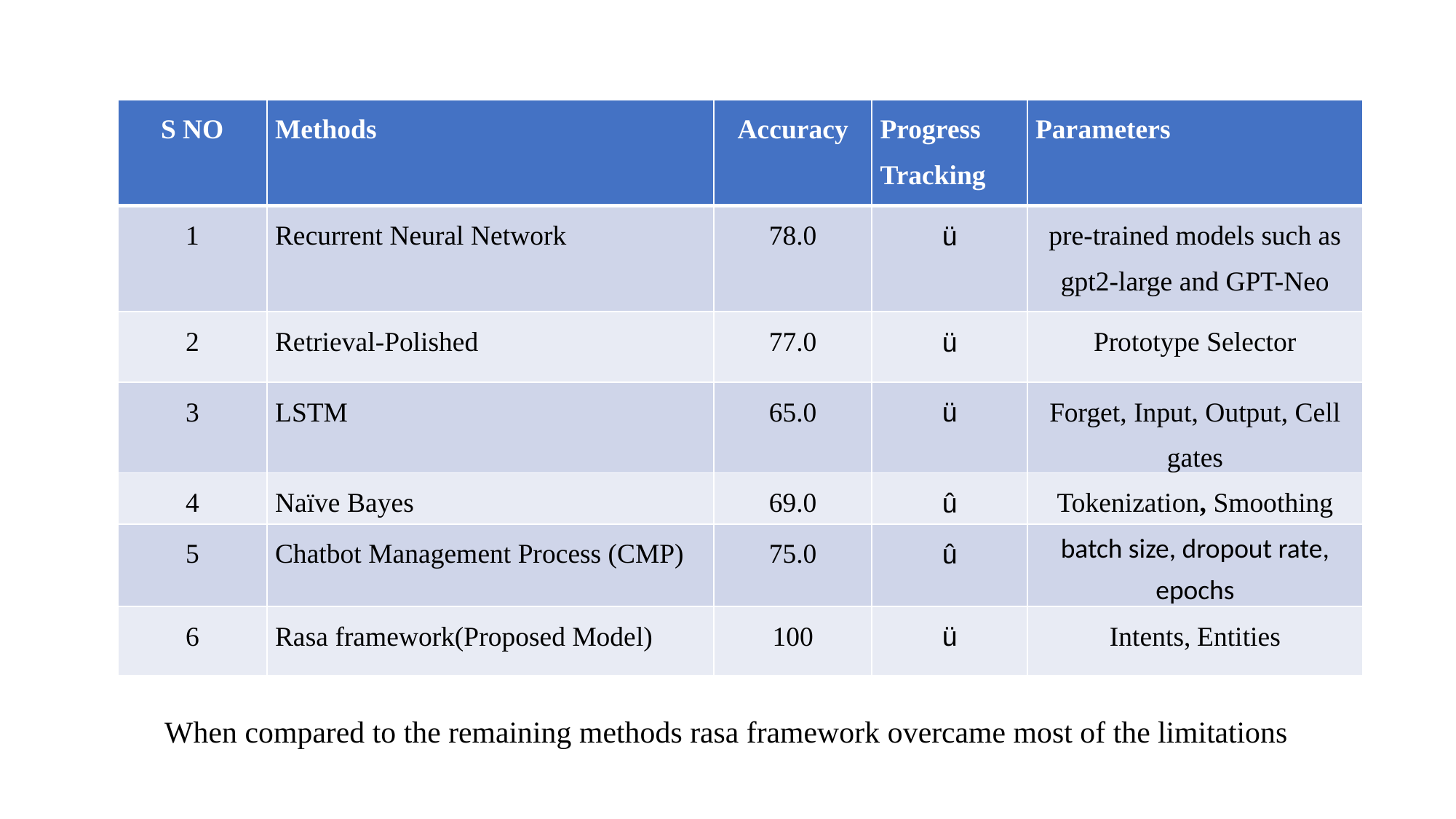

| S NO | Methods | Accuracy | Progress Tracking | Parameters |
| --- | --- | --- | --- | --- |
| 1 | Recurrent Neural Network | 78.0 | ü | pre-trained models such as gpt2-large and GPT-Neo |
| 2 | Retrieval-Polished | 77.0 | ü | Prototype Selector |
| 3 | LSTM | 65.0 | ü | Forget, Input, Output, Cell gates |
| 4 | Naïve Bayes | 69.0 | û | Tokenization, Smoothing |
| 5 | Chatbot Management Process (CMP) | 75.0 | û | batch size, dropout rate, epochs |
| 6 | Rasa framework(Proposed Model) | 100 | ü | Intents, Entities |
When compared to the remaining methods rasa framework overcame most of the limitations